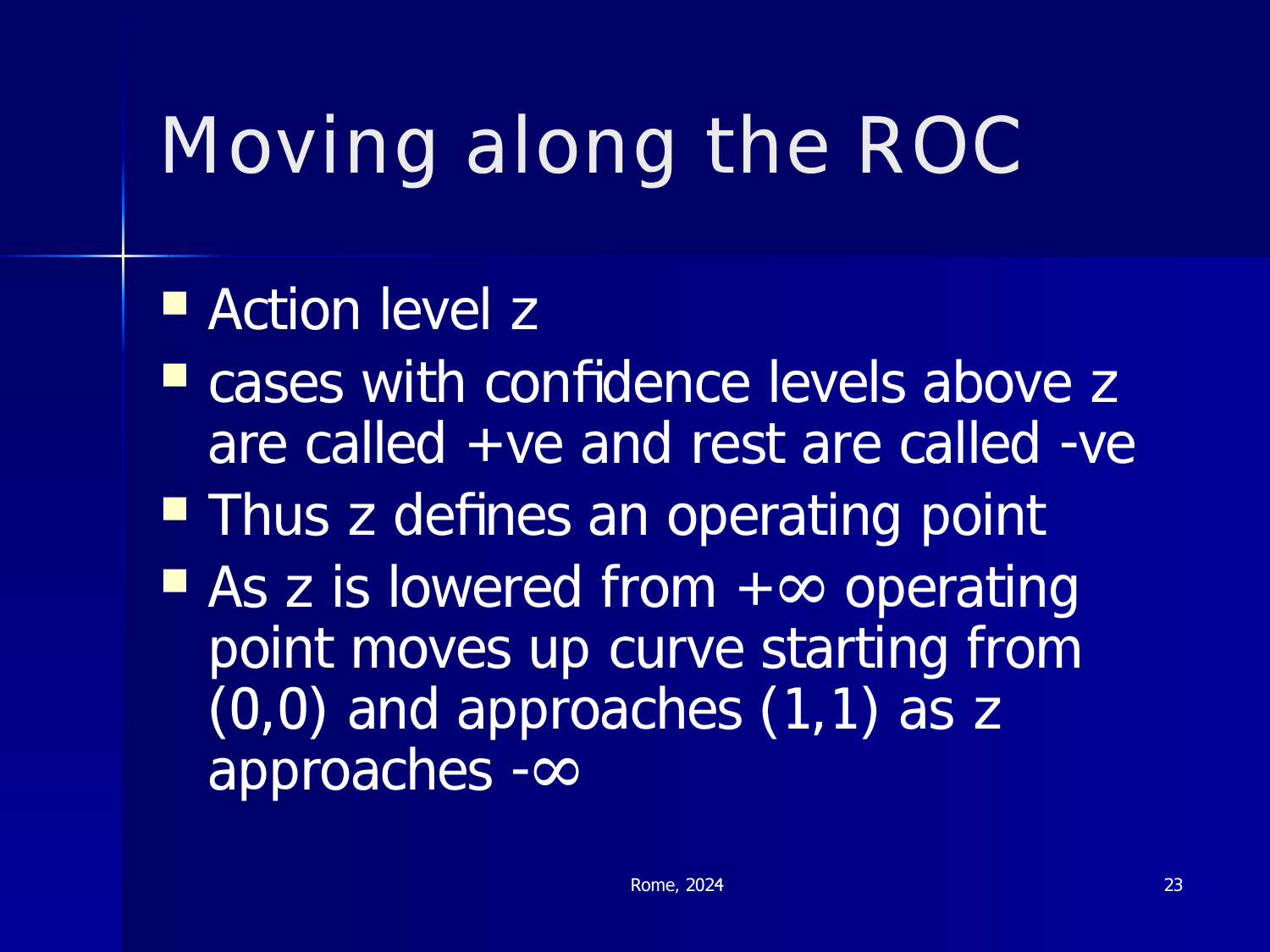

# Moving along the ROC
Action level ζ
cases with confidence levels above ζ are called +ve and rest are called -ve
Thus ζ defines an operating point
As ζ is lowered from +∞ operating point moves up curve starting from (0,0) and approaches (1,1) as ζ approaches -∞
Rome, 2024
23